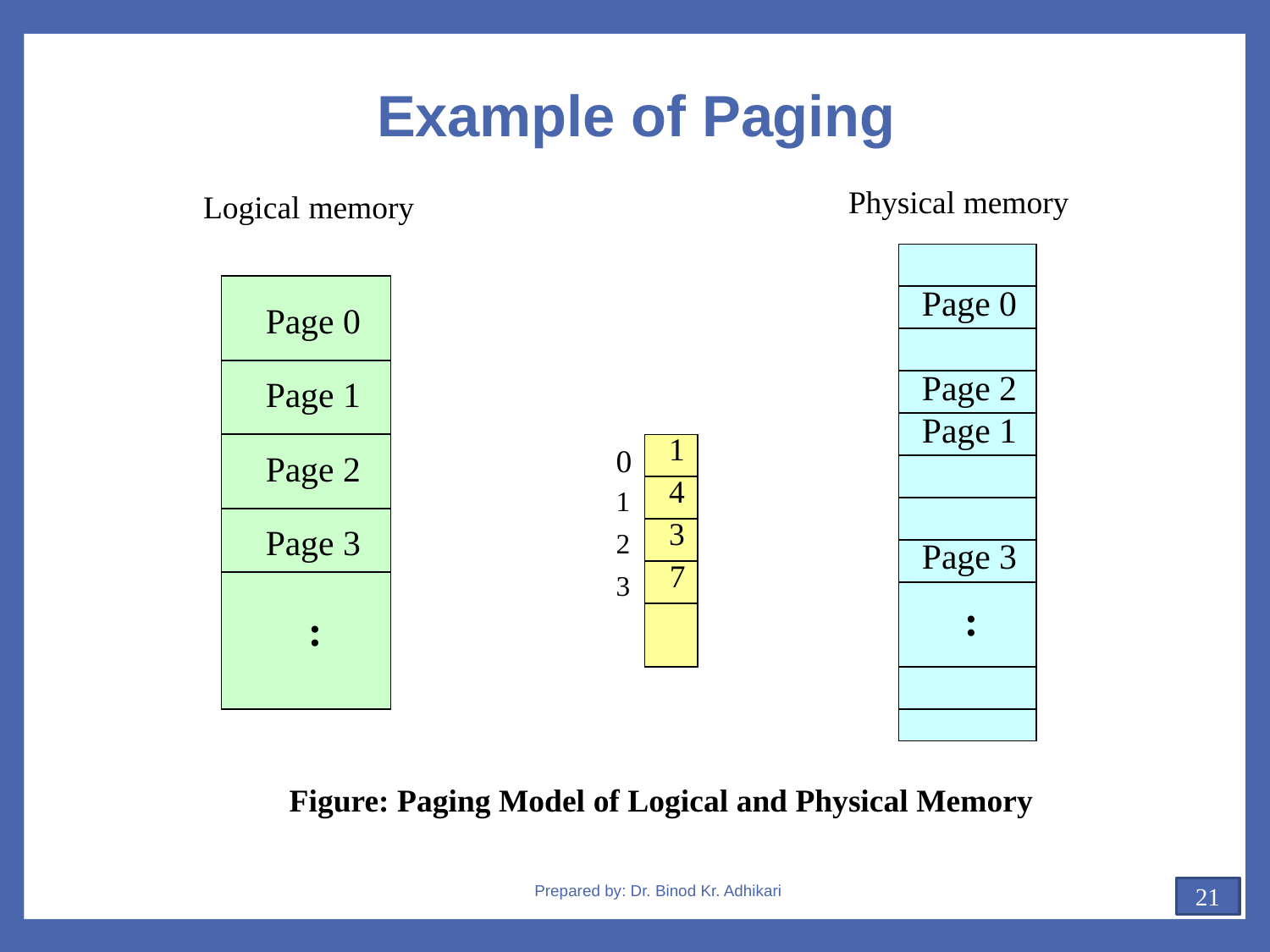

# Example of Paging
Physical memory
Logical memory
|  |
| --- |
| Page 0 |
|  |
| Page 2 |
| Page 1 |
|  |
|  |
| Page 3 |
| : |
|  |
|  |
| Page 0 |
| --- |
| Page 1 |
| Page 2 |
| Page 3 |
| : |
0
1
2
3
| 1 |
| --- |
| 4 |
| 3 |
| 7 |
|  |
Figure: Paging Model of Logical and Physical Memory
Prepared by: Dr. Binod Kr. Adhikari